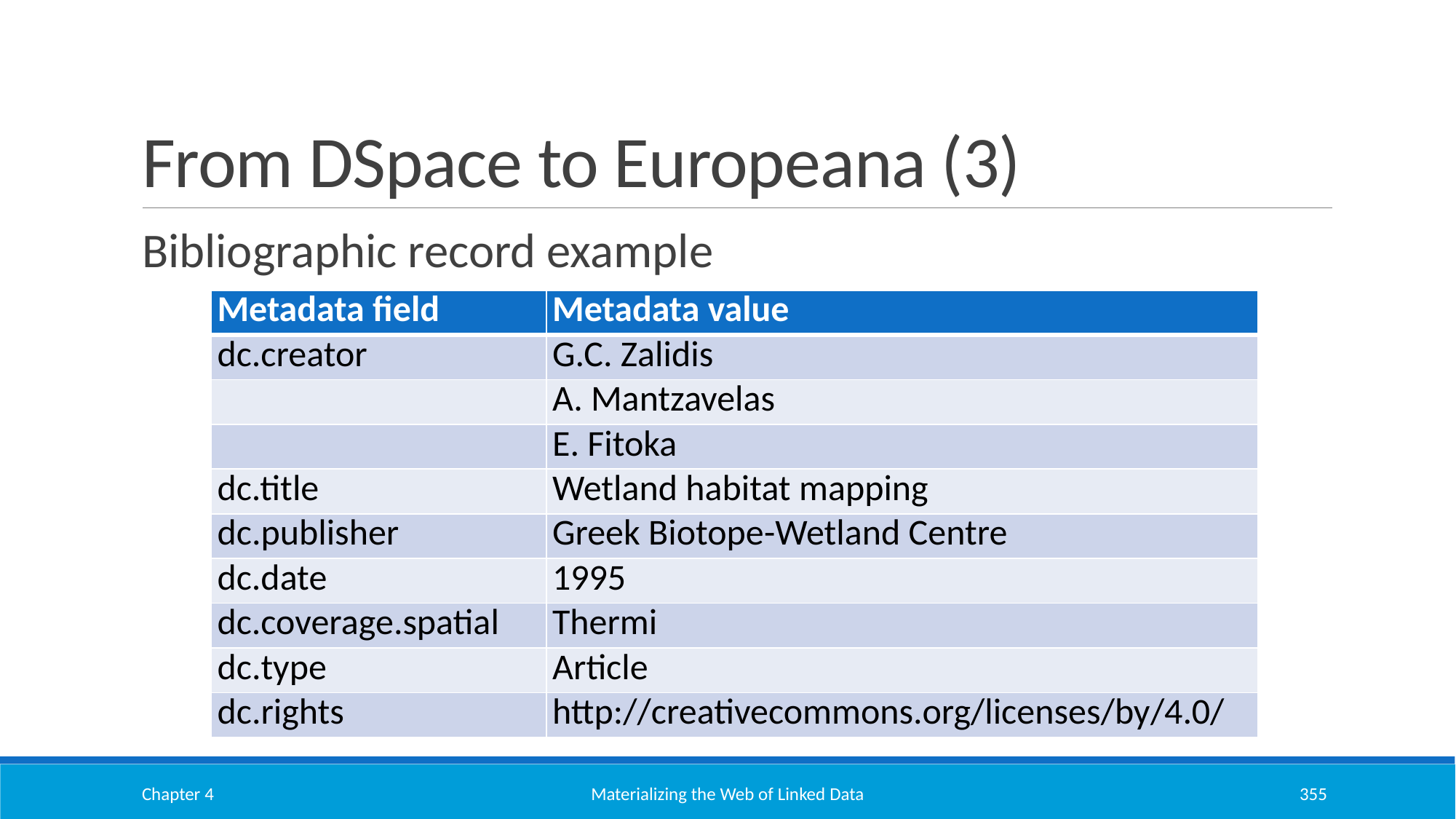

# From DSpace to Europeana (3)
Bibliographic record example
| Metadata field | Metadata value |
| --- | --- |
| dc.creator | G.C. Zalidis |
|  | A. Mantzavelas |
|  | E. Fitoka |
| dc.title | Wetland habitat mapping |
| dc.publisher | Greek Biotope-Wetland Centre |
| dc.date | 1995 |
| dc.coverage.spatial | Thermi |
| dc.type | Article |
| dc.rights | http://creativecommons.org/licenses/by/4.0/ |
Chapter 4
Materializing the Web of Linked Data
355